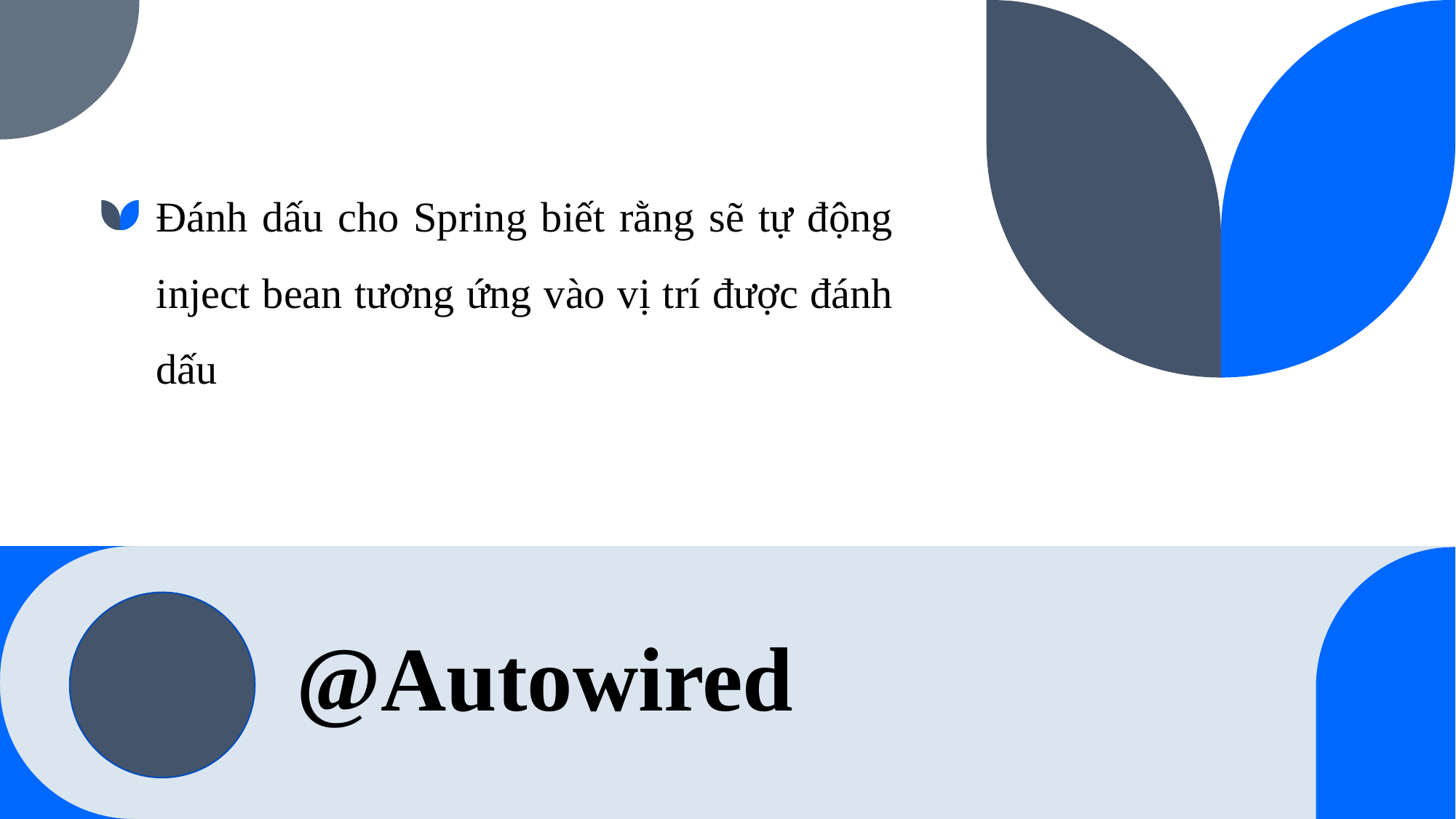

Đánh dấu cho Spring biết rằng sẽ tự động inject bean tương ứng vào vị trí được đánh dấu

# @Autowired